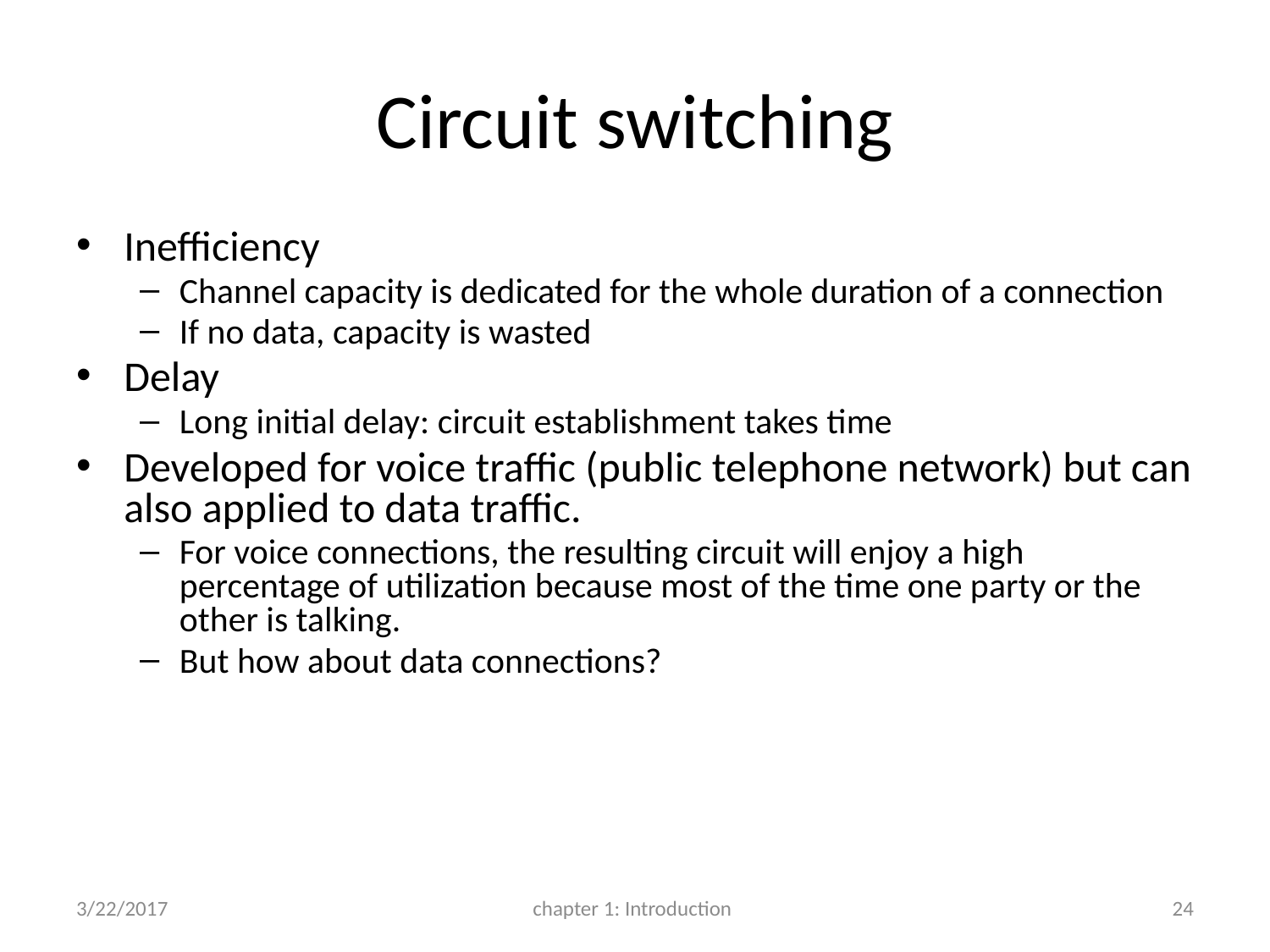

# Circuit switching
Inefficiency
Channel capacity is dedicated for the whole duration of a connection
If no data, capacity is wasted
Delay
Long initial delay: circuit establishment takes time
Developed for voice traffic (public telephone network) but can also applied to data traffic.
For voice connections, the resulting circuit will enjoy a high percentage of utilization because most of the time one party or the other is talking.
But how about data connections?

3/22/2017
chapter 1: Introduction
24